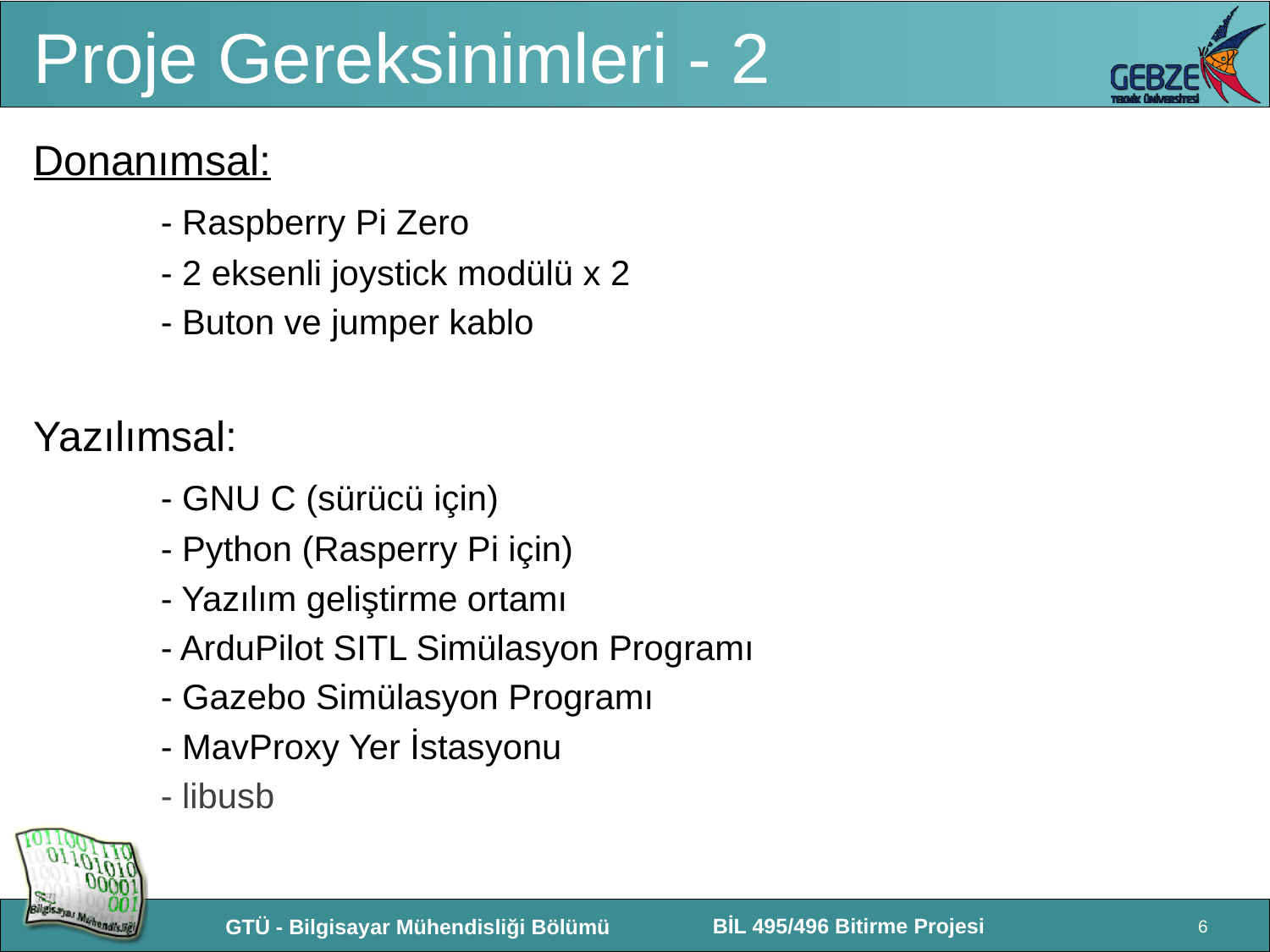

# Proje Gereksinimleri - 2
Donanımsal:
	- Raspberry Pi Zero
	- 2 eksenli joystick modülü x 2
	- Buton ve jumper kablo

Yazılımsal:
	- GNU C (sürücü için)
	- Python (Rasperry Pi için)
	- Yazılım geliştirme ortamı
	- ArduPilot SITL Simülasyon Programı
	- Gazebo Simülasyon Programı
	- MavProxy Yer İstasyonu
	- libusb
6